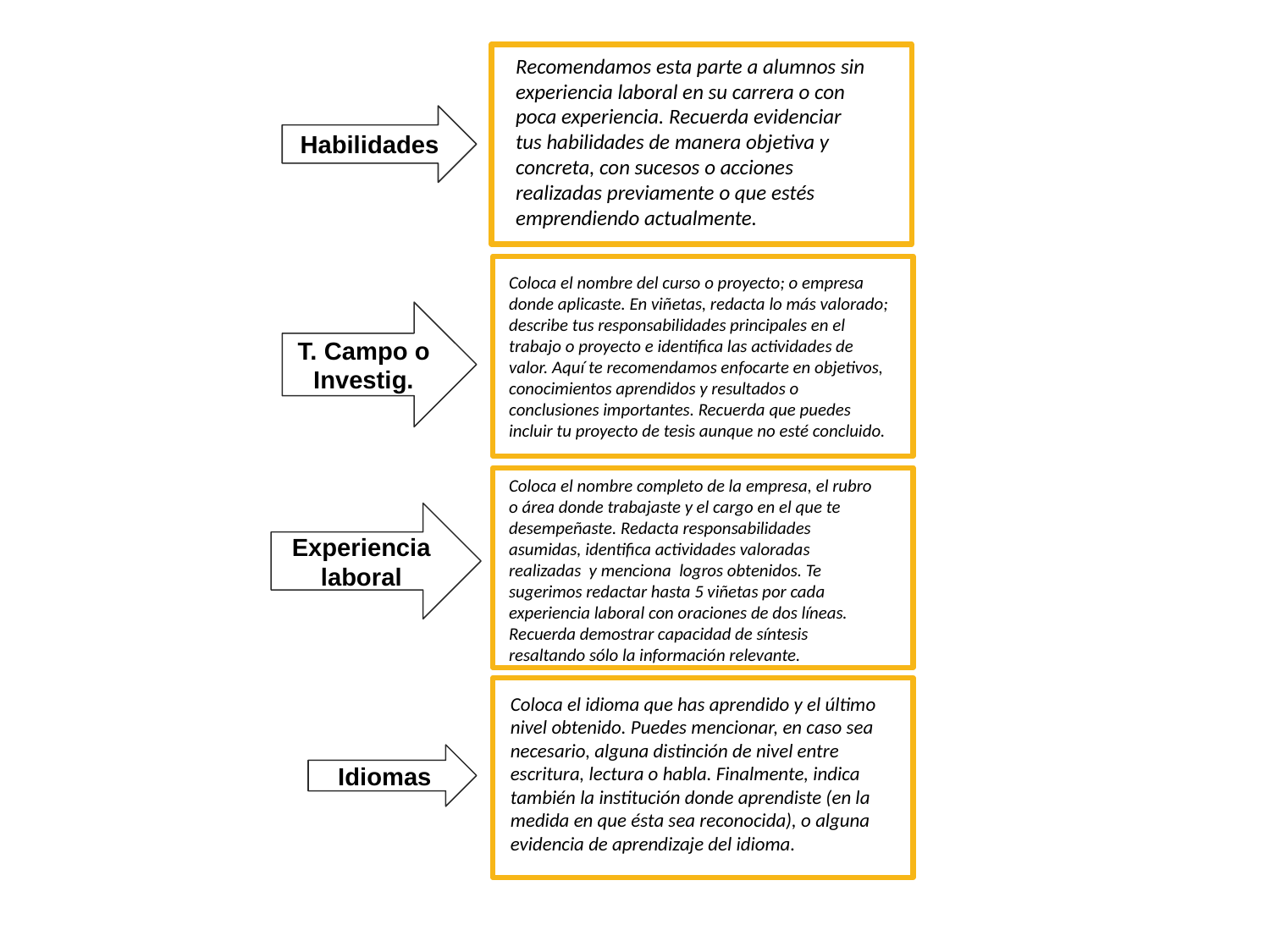

Recomendamos esta parte a alumnos sin experiencia laboral en su carrera o con poca experiencia. Recuerda evidenciar tus habilidades de manera objetiva y concreta, con sucesos o acciones realizadas previamente o que estés emprendiendo actualmente.
Habilidades

Coloca el nombre del curso o proyecto; o empresa donde aplicaste. En viñetas, redacta lo más valorado; describe tus responsabilidades principales en el trabajo o proyecto e identifica las actividades de valor. Aquí te recomendamos enfocarte en objetivos, conocimientos aprendidos y resultados o conclusiones importantes. Recuerda que puedes incluir tu proyecto de tesis aunque no esté concluido.
T. Campo o Investig.

Coloca el nombre completo de la empresa, el rubro o área donde trabajaste y el cargo en el que te desempeñaste. Redacta responsabilidades asumidas, identifica actividades valoradas realizadas  y menciona  logros obtenidos. Te sugerimos redactar hasta 5 viñetas por cada experiencia laboral con oraciones de dos líneas. Recuerda demostrar capacidad de síntesis resaltando sólo la información relevante.
Experiencia laboral

Coloca el idioma que has aprendido y el último nivel obtenido. Puedes mencionar, en caso sea necesario, alguna distinción de nivel entre escritura, lectura o habla. Finalmente, indica también la institución donde aprendiste (en la medida en que ésta sea reconocida), o alguna evidencia de aprendizaje del idioma.
Idiomas